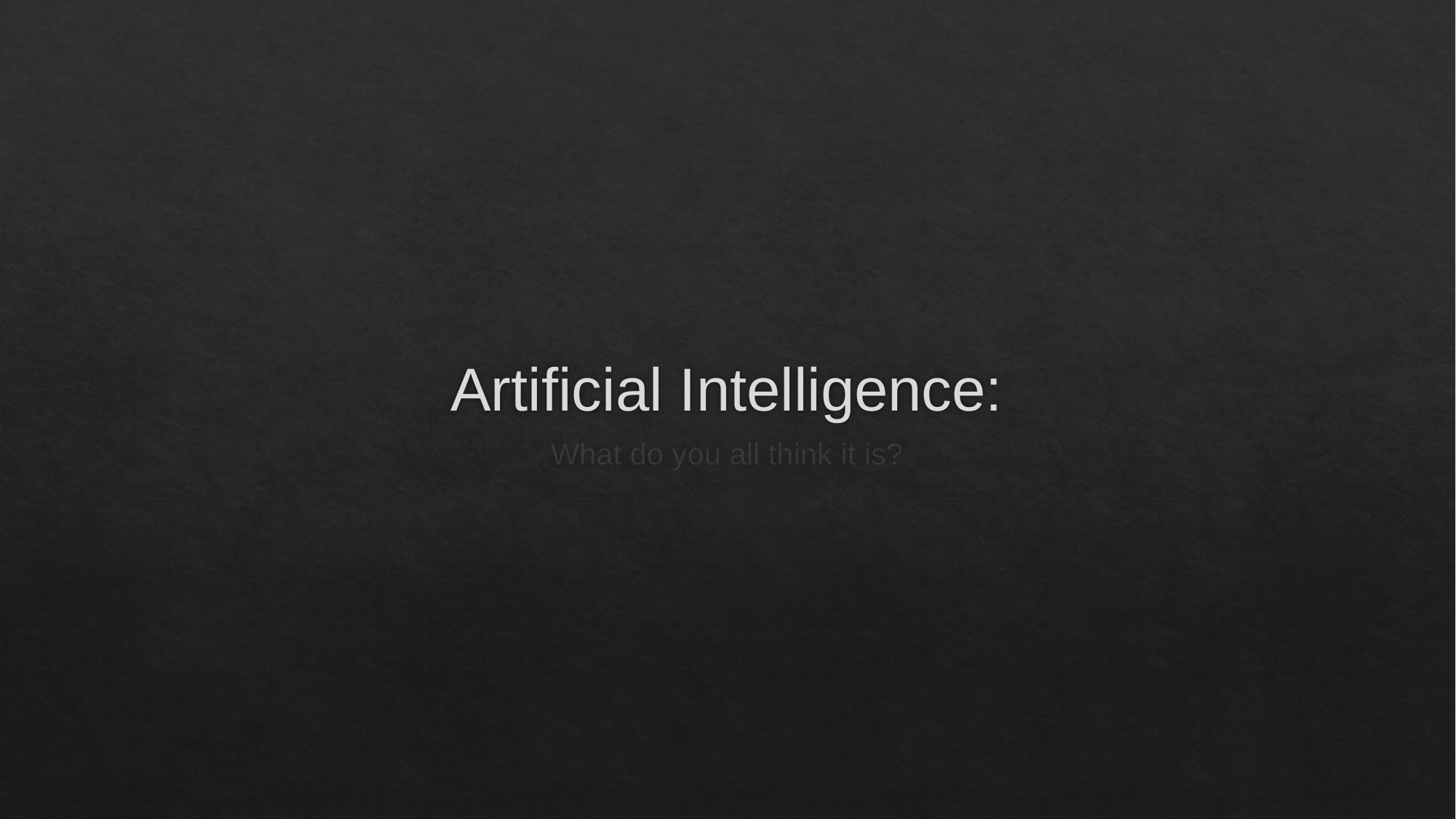

# Artificial Intelligence:
What do you all think it is?